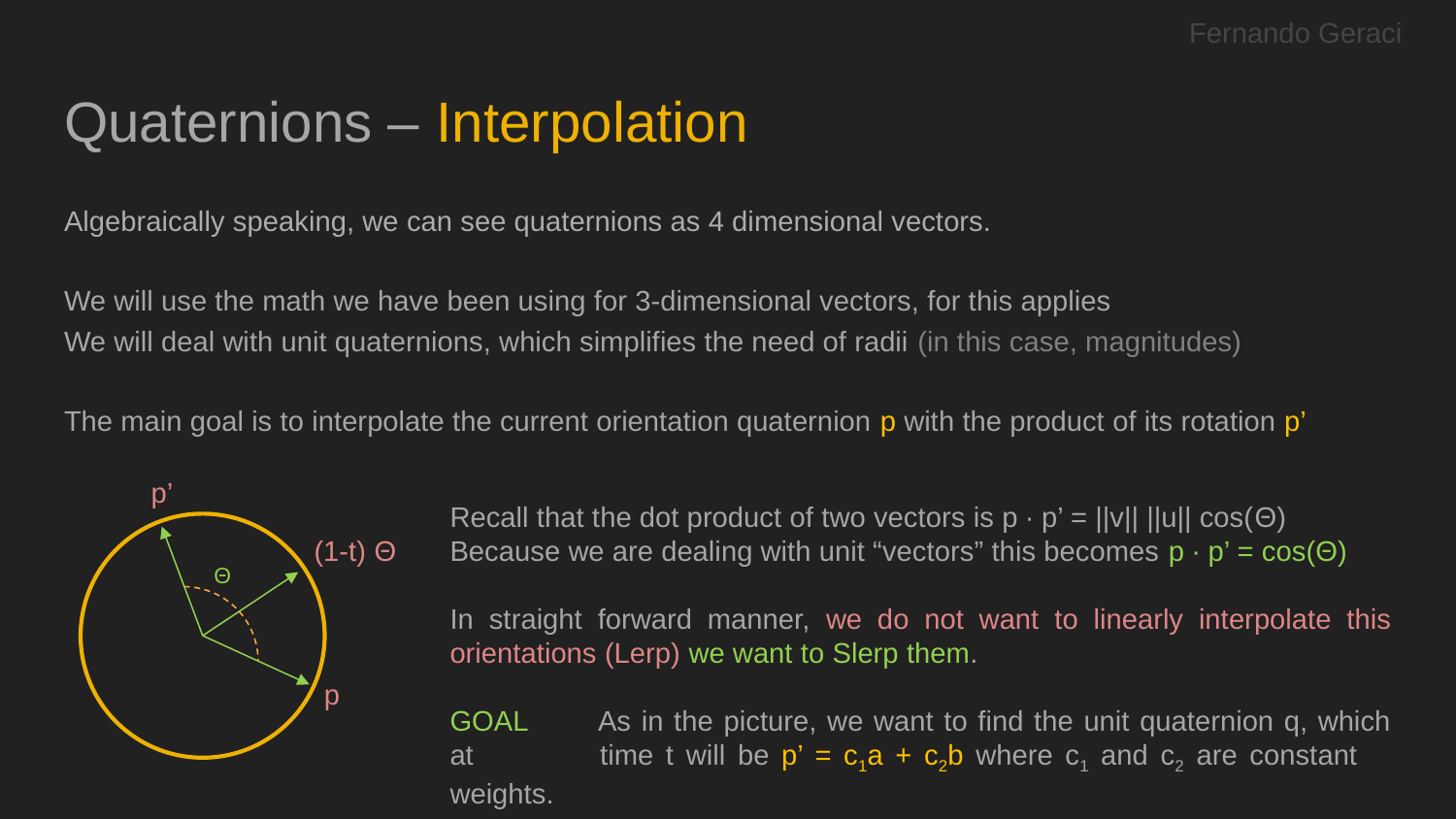

Fernando Geraci
# Quaternions – Interpolation
Algebraically speaking, we can see quaternions as 4 dimensional vectors.

We will use the math we have been using for 3-dimensional vectors, for this applies
We will deal with unit quaternions, which simplifies the need of radii (in this case, magnitudes)

The main goal is to interpolate the current orientation quaternion p with the product of its rotation p’
p’
Recall that the dot product of two vectors is p ∙ p’ = ||v|| ||u|| cos(Θ)
Because we are dealing with unit “vectors” this becomes p ∙ p’ = cos(Θ)

In straight forward manner, we do not want to linearly interpolate this orientations (Lerp) we want to Slerp them.

GOAL 	As in the picture, we want to find the unit quaternion q, which at 	time t will be p’ = c1a + c2b where c1 and c2 are constant 	weights.

(1-t) Θ
Θ

p